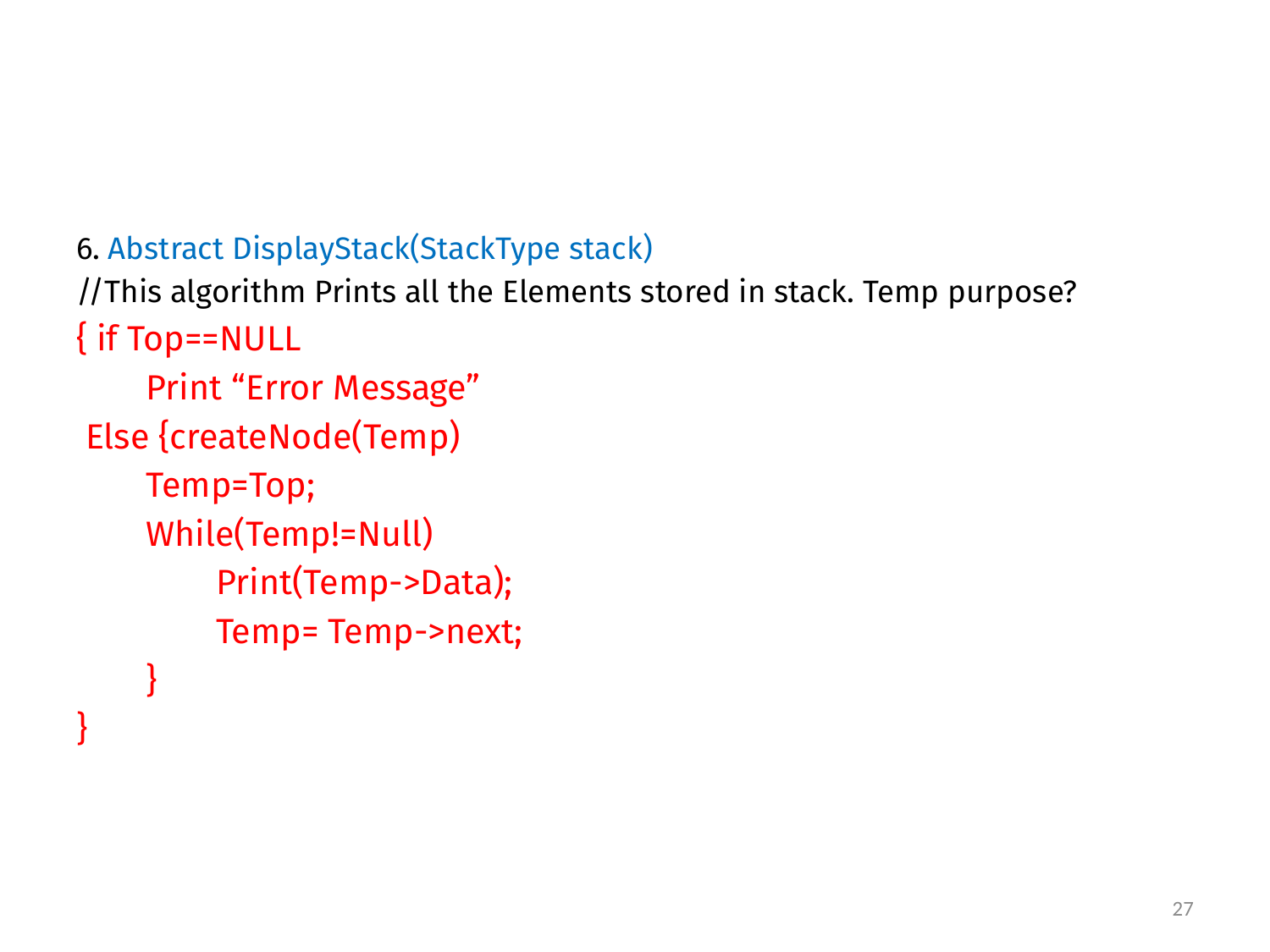

#
6. Abstract DisplayStack(StackType stack)
//This algorithm Prints all the Elements stored in stack. Temp purpose?
{ if Top==NULL
	Print “Error Message”
 Else {createNode(Temp)
	Temp=Top;
	While(Temp!=Null)
		Print(Temp->Data);
		Temp= Temp->next;
	}
}

27